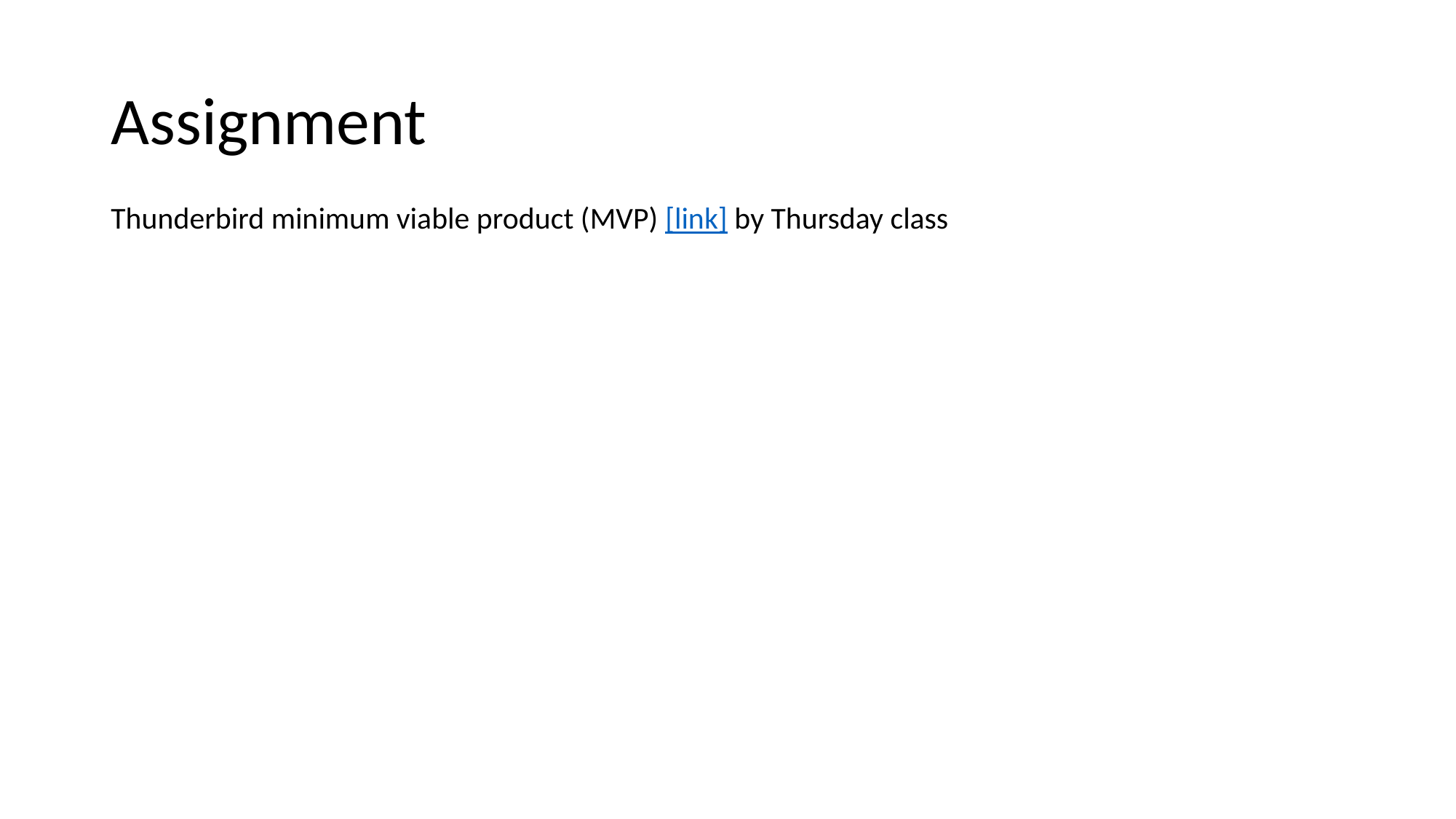

# Assignment
Thunderbird minimum viable product (MVP) [link] by Thursday class